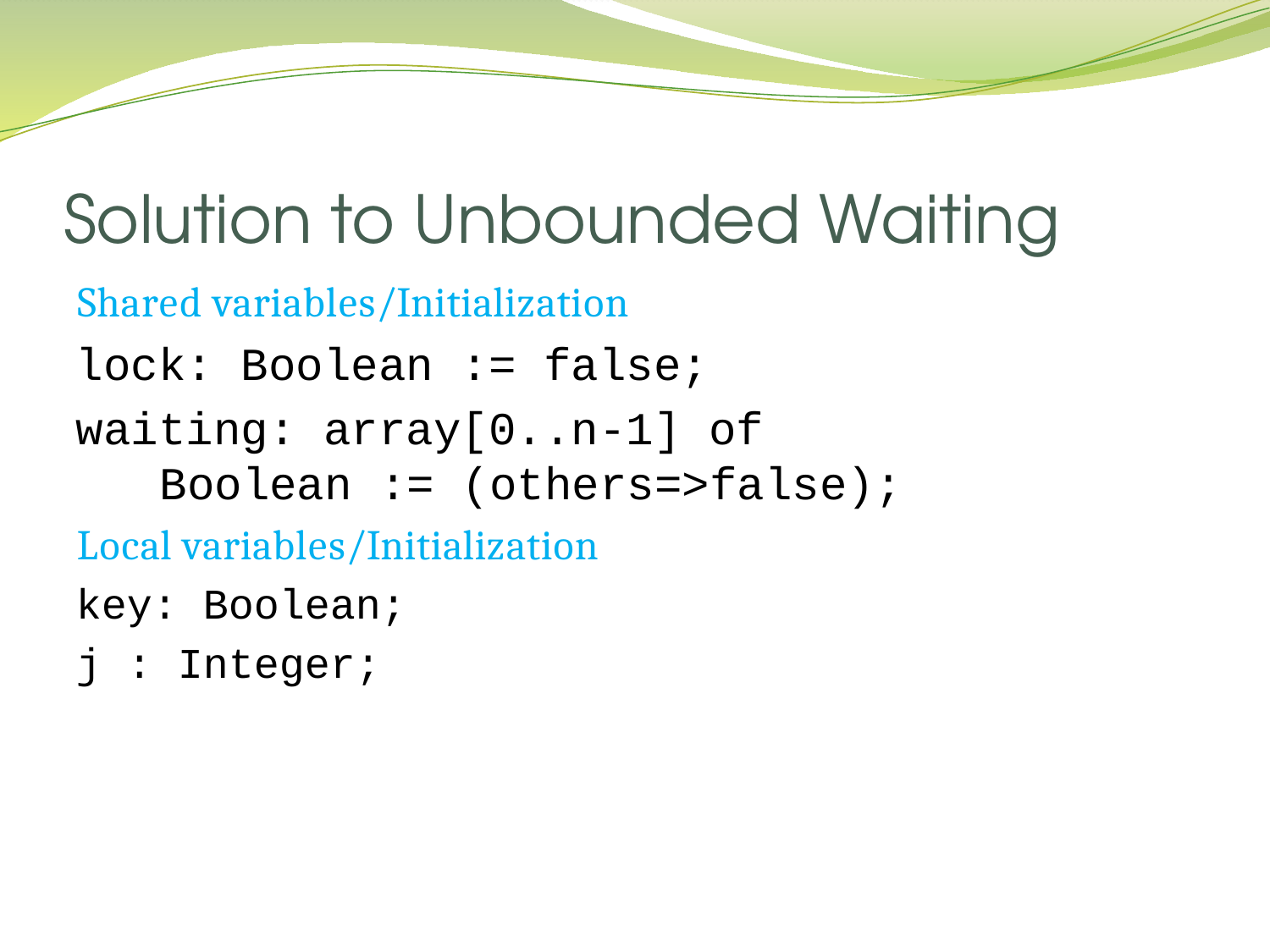

# Solution to Unbounded Waiting
Shared variables/Initialization
lock: Boolean := false;
waiting: array[0..n-1] of
  Boolean := (others=>false);
Local variables/Initialization
key: Boolean;
j : Integer;